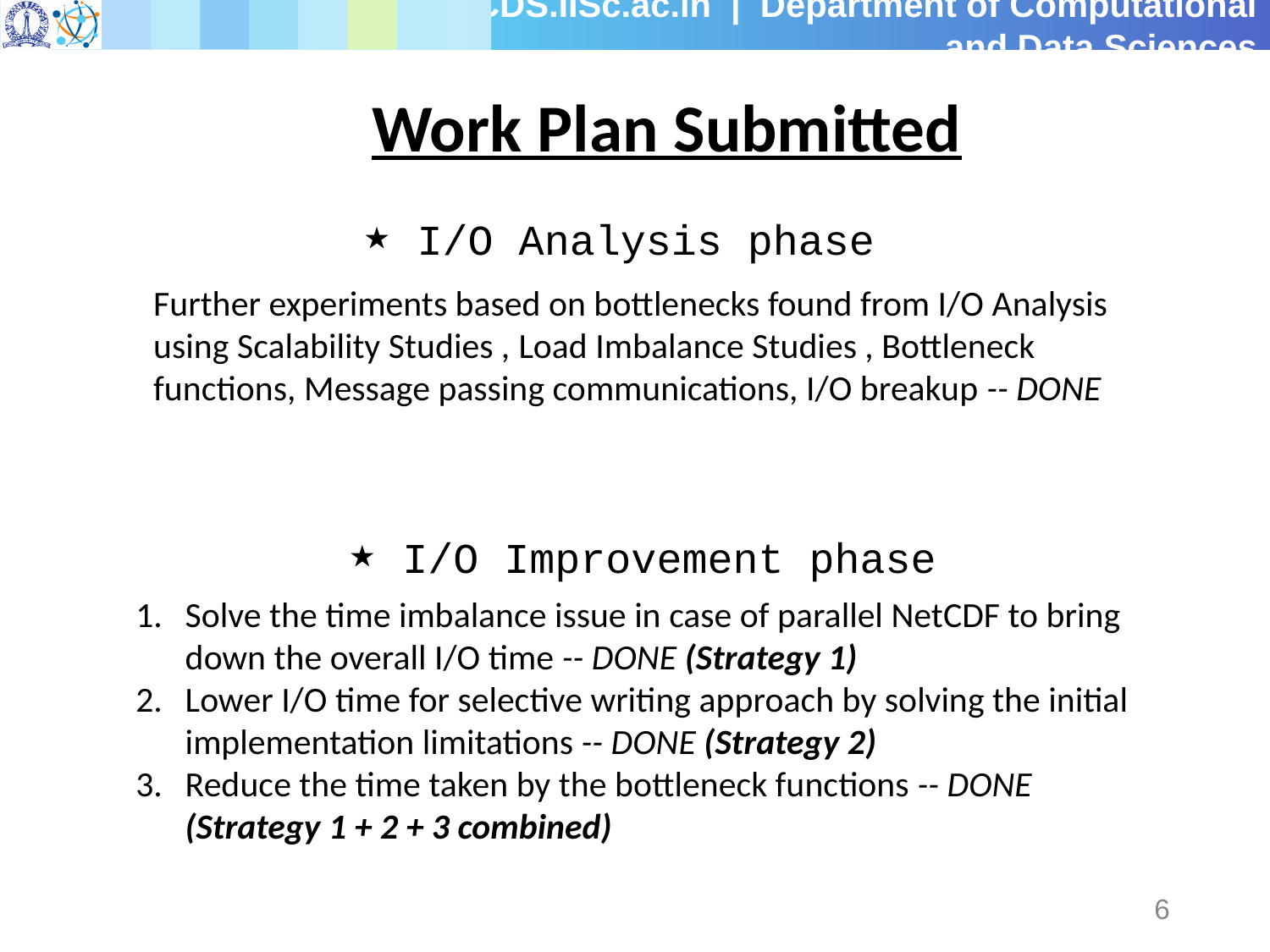

Work Plan Submitted
I/O Analysis phase

Further experiments based on bottlenecks found from I/O Analysis using Scalability Studies , Load Imbalance Studies , Bottleneck functions, Message passing communications, I/O breakup -- DONE

I/O Improvement phase
Solve the time imbalance issue in case of parallel NetCDF to bring down the overall I/O time -- DONE (Strategy 1)
Lower I/O time for selective writing approach by solving the initial  implementation limitations -- DONE (Strategy 2)
Reduce the time taken by the bottleneck functions -- DONE (Strategy 1 + 2 + 3 combined)

6